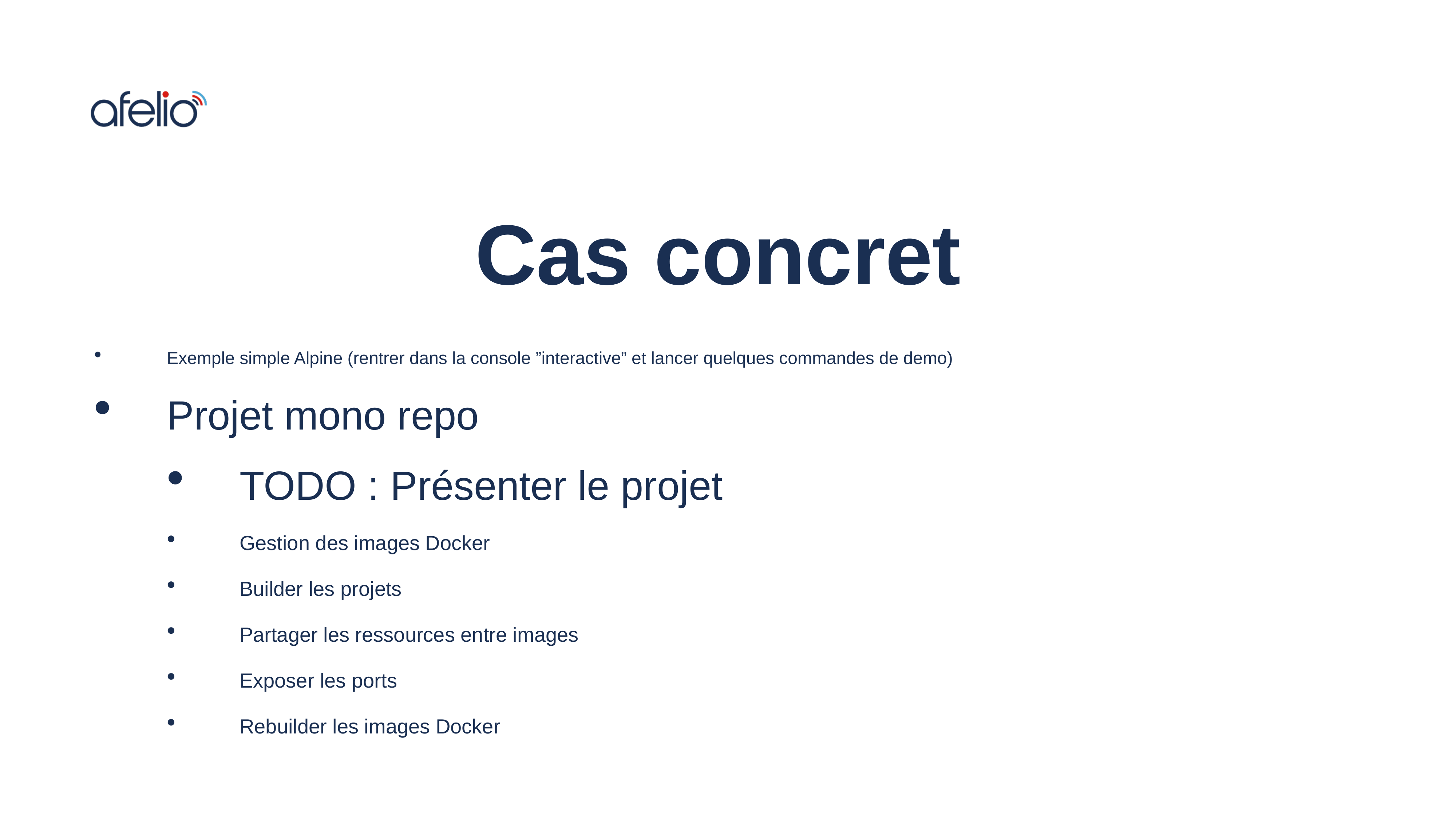

# Cas concret
Exemple simple Alpine (rentrer dans la console ”interactive” et lancer quelques commandes de demo)
Projet mono repo
TODO : Présenter le projet
Gestion des images Docker
Builder les projets
Partager les ressources entre images
Exposer les ports
Rebuilder les images Docker